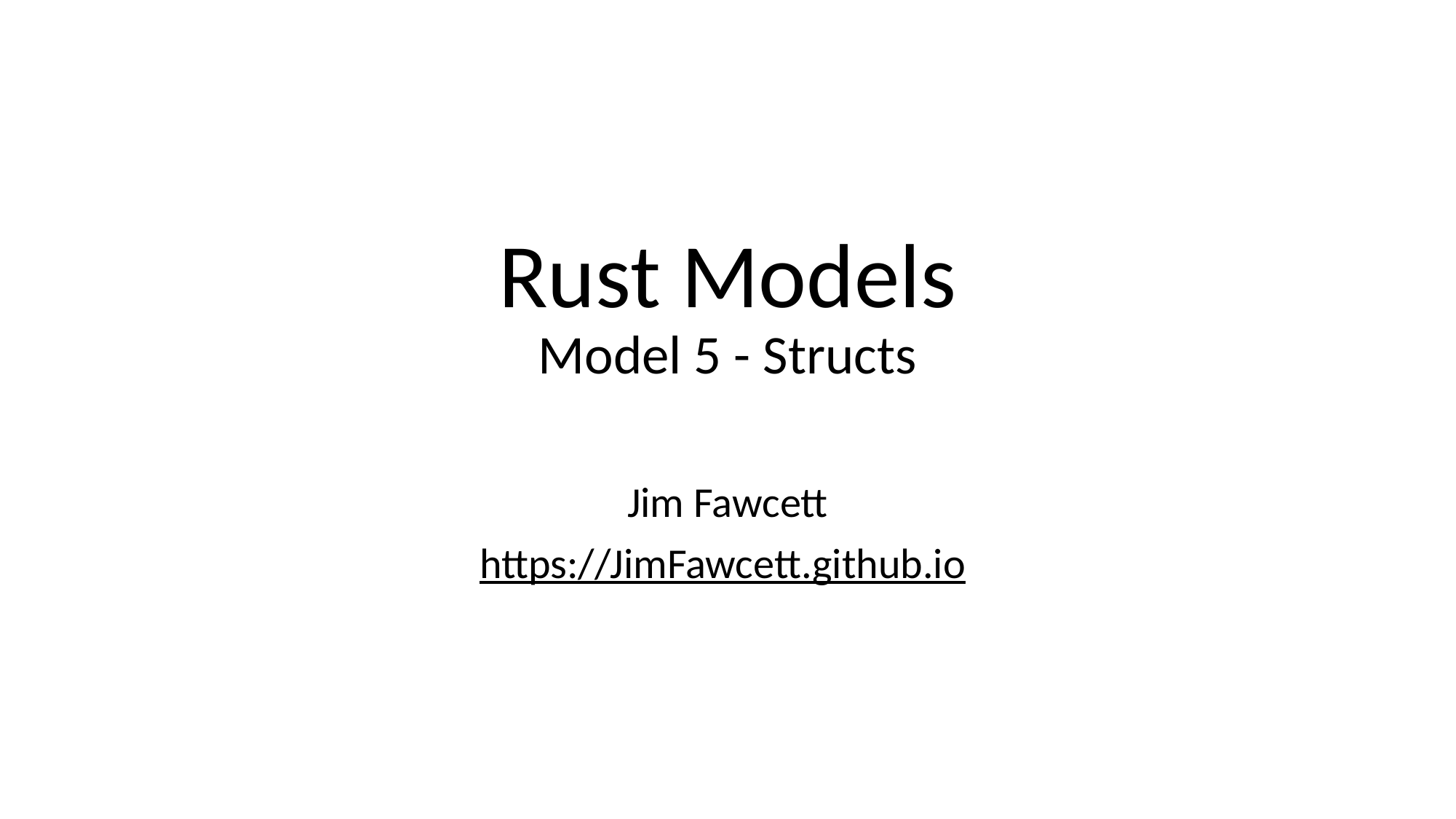

# Rust Models Model 5 - Structs
Jim Fawcett
https://JimFawcett.github.io